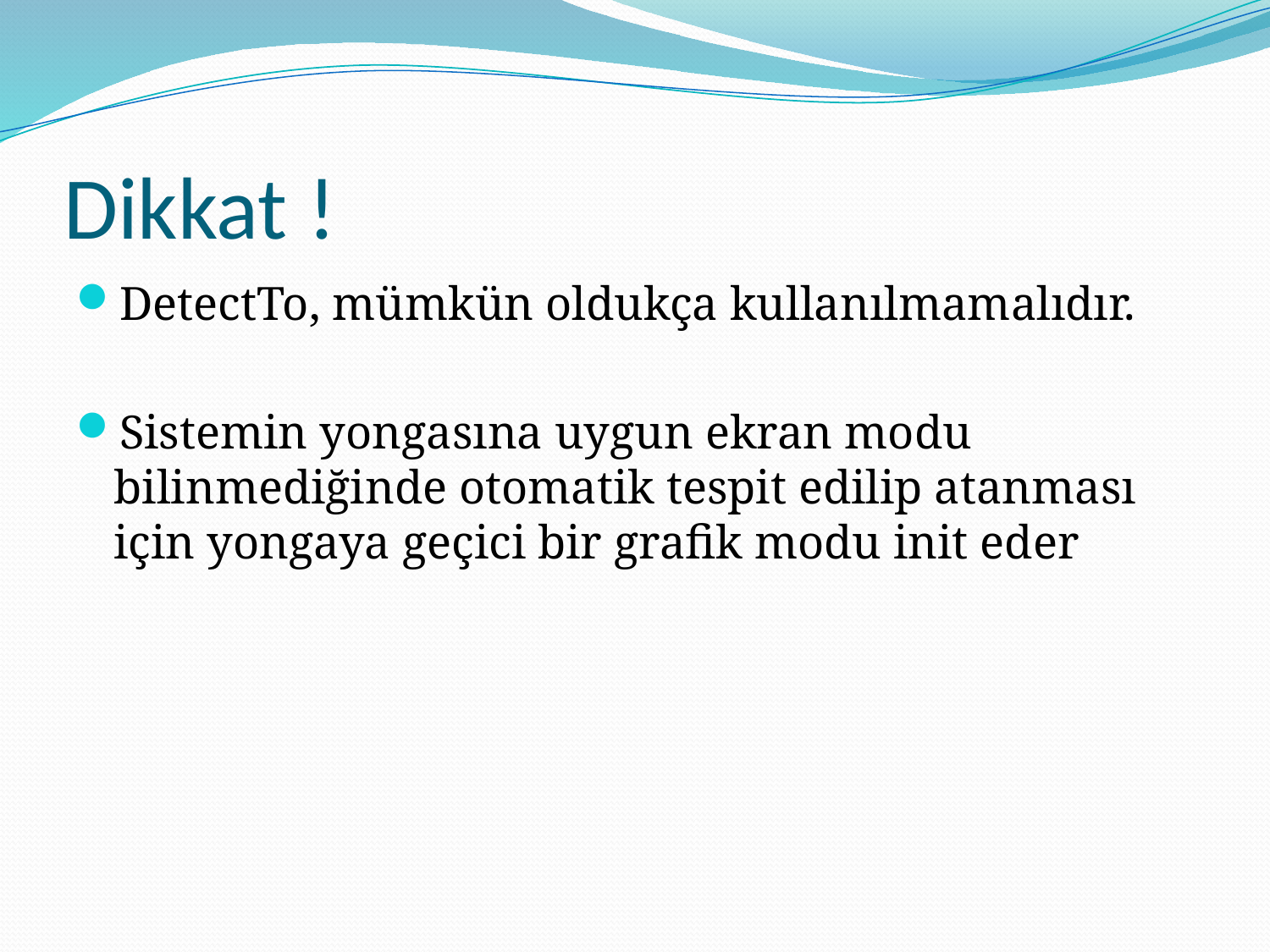

# Dikkat !
DetectTo, mümkün oldukça kullanılmamalıdır.

Sistemin yongasına uygun ekran modu bilinmediğinde otomatik tespit edilip atanması için yongaya geçici bir grafik modu init eder